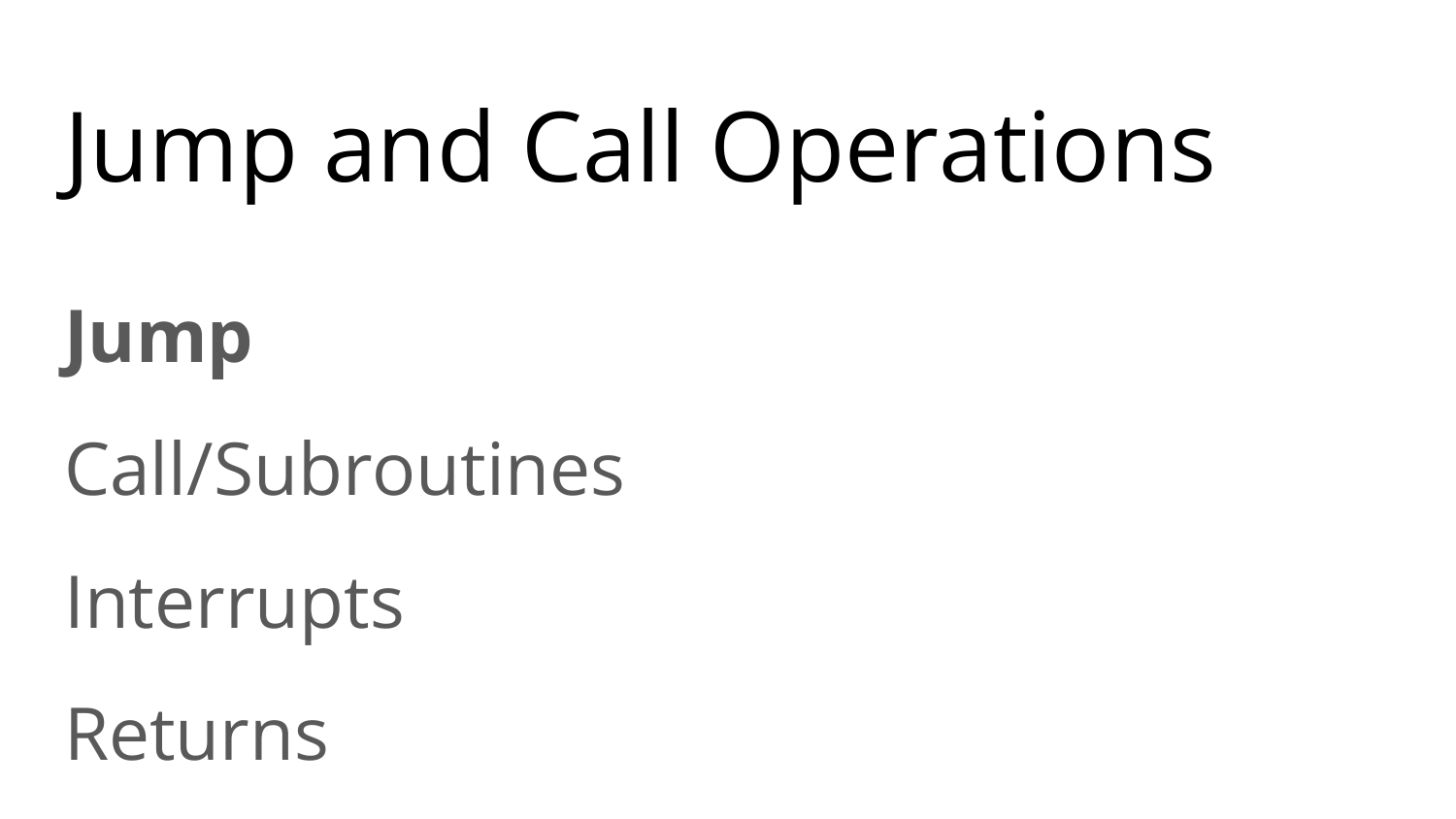

# Jump and Call Operations
Jump
Call/Subroutines
Interrupts
Returns